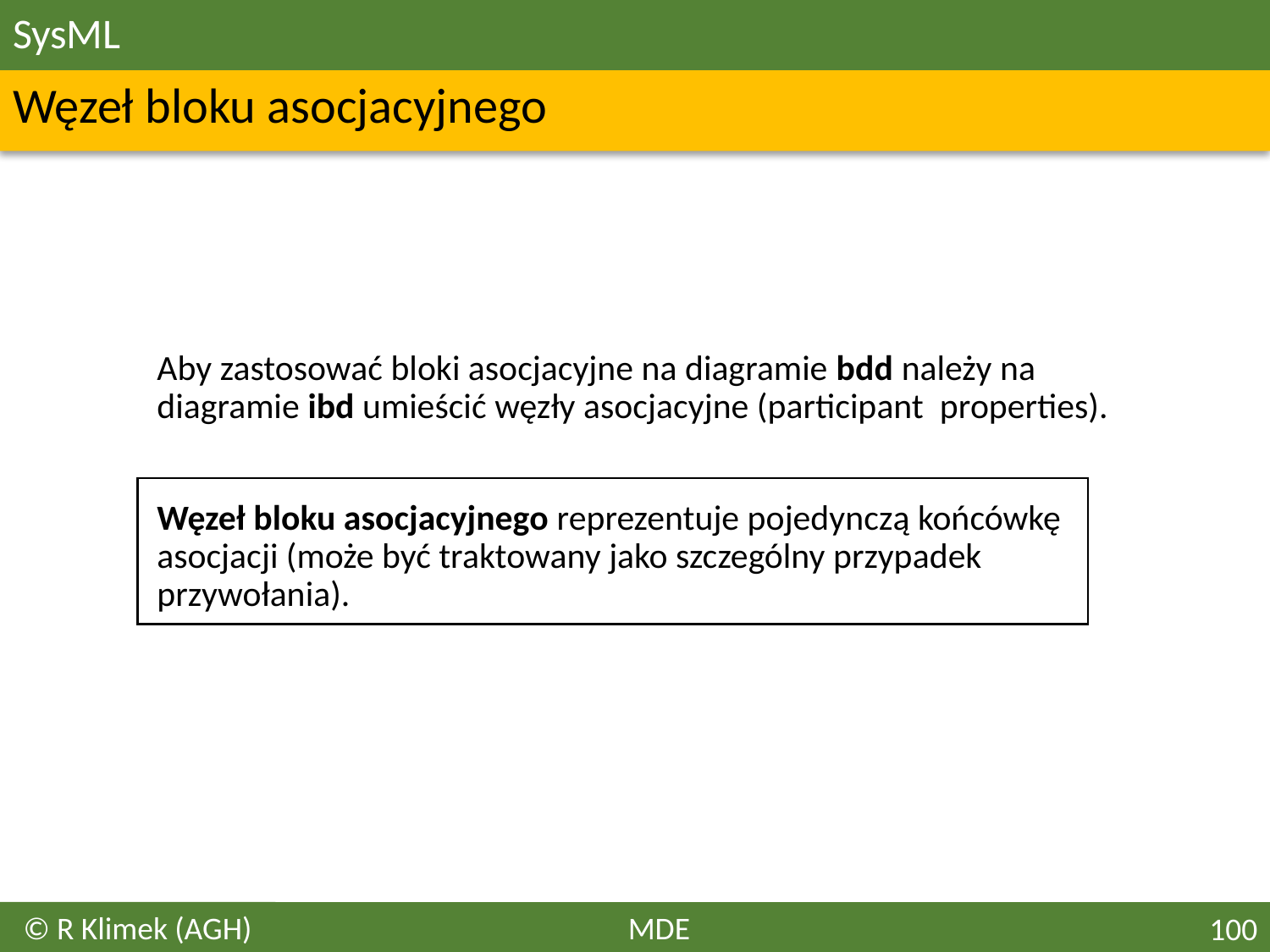

# SysML
Węzeł bloku asocjacyjnego

	Aby zastosować bloki asocjacyjne na diagramie bdd należy na diagramie ibd umieścić węzły asocjacyjne (participant  properties).

	Węzeł bloku asocjacyjnego reprezentuje pojedynczą końcówkę asocjacji (może być traktowany jako szczególny przypadek przywołania).

© R Klimek (AGH)
MDE
100